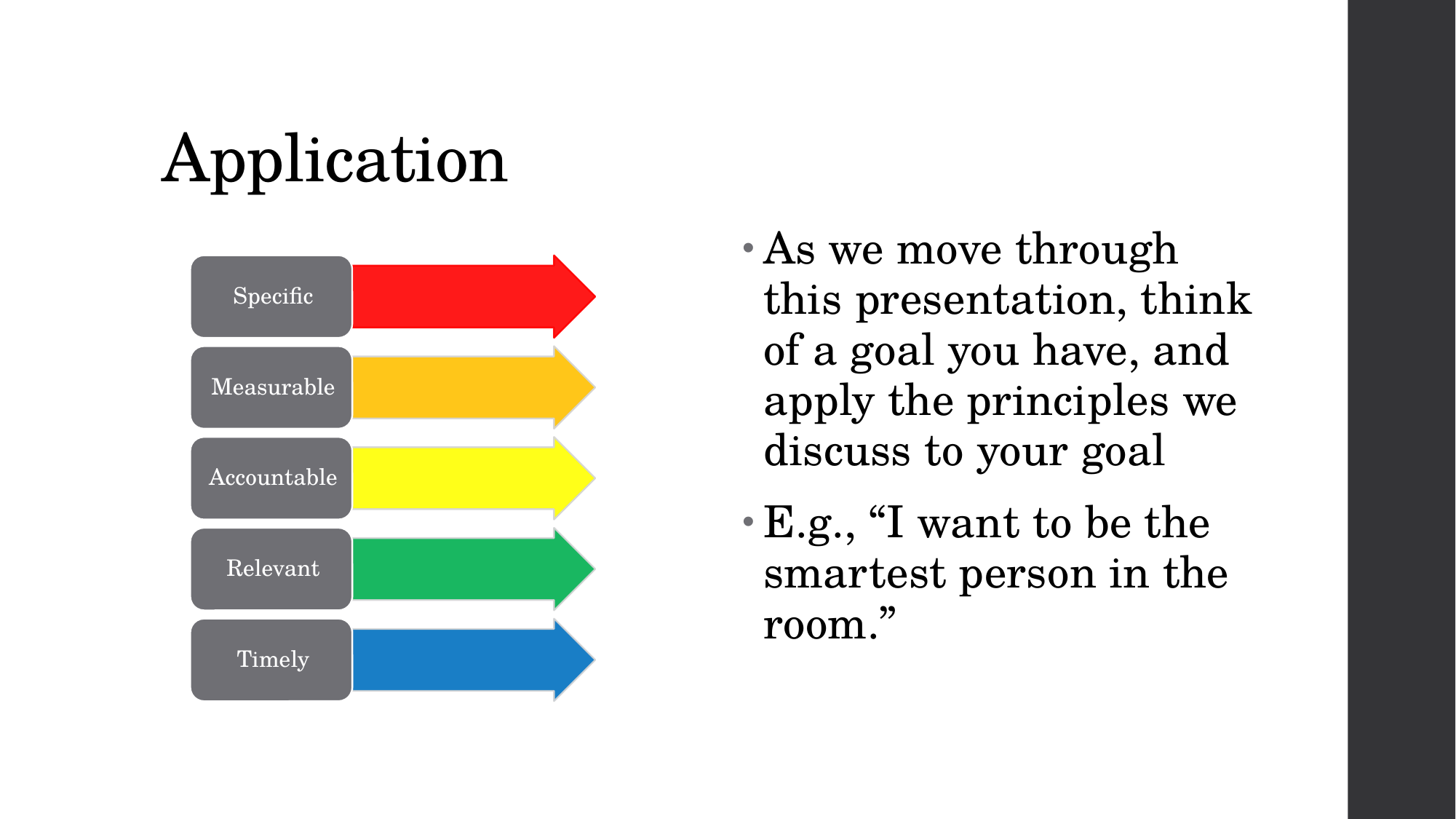

# Application
As we move through this presentation, think of a goal you have, and apply the principles we discuss to your goal
E.g., “I want to be the smartest person in the room.”
Specific
Measurable
Accountable
Relevant
Timely